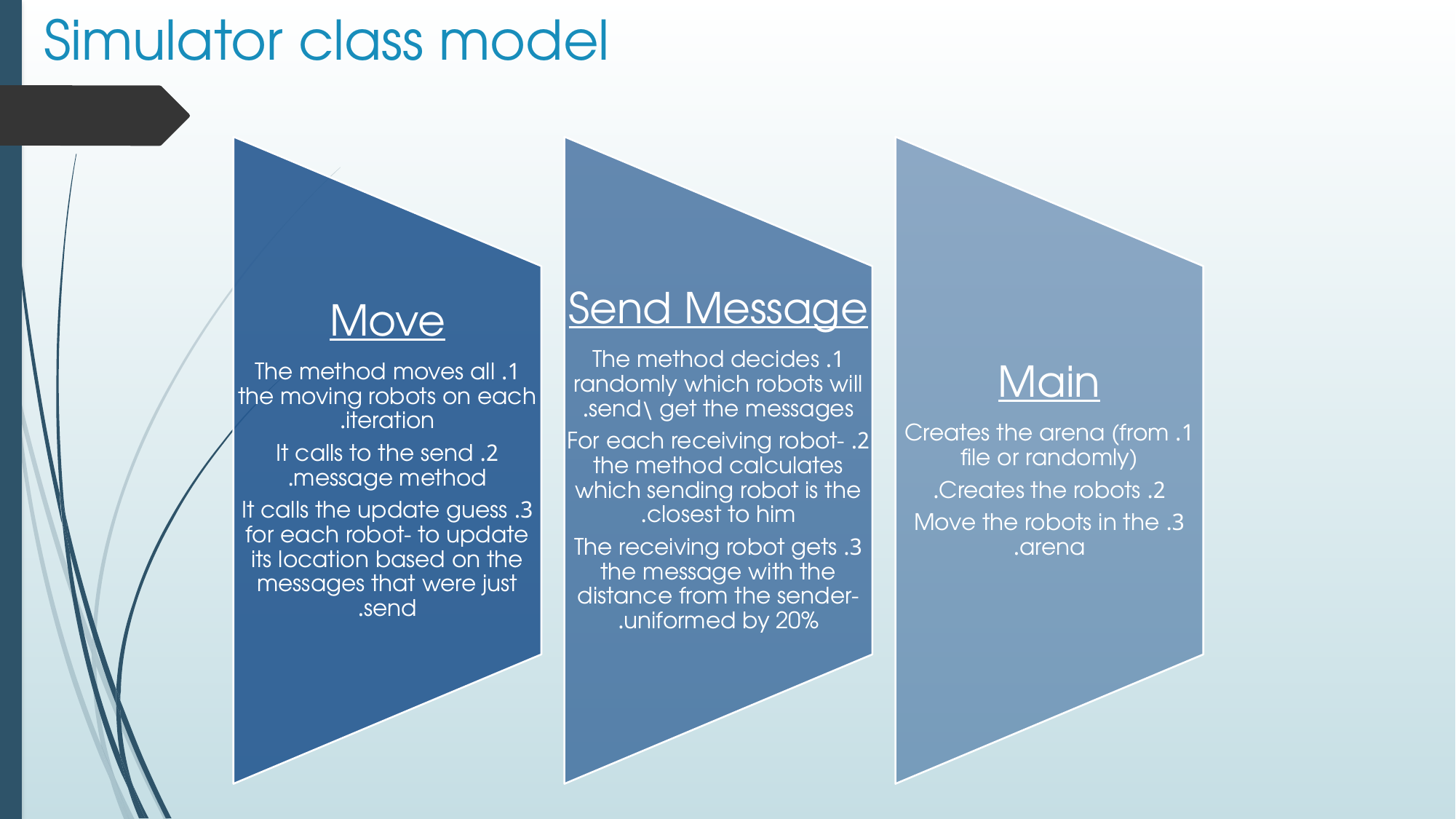

Simulator class model
Move
1. The method moves all the moving robots on each iteration.
2. It calls to the send message method.
3. It calls the update guess for each robot- to update its location based on the messages that were just send.
Send Message
1. The method decides randomly which robots will send\ get the messages.
2. For each receiving robot- the method calculates which sending robot is the closest to him.
3. The receiving robot gets the message with the distance from the sender- uniformed by 20%.
Main
1. Creates the arena (from file or randomly)
2. Creates the robots.
3. Move the robots in the arena.